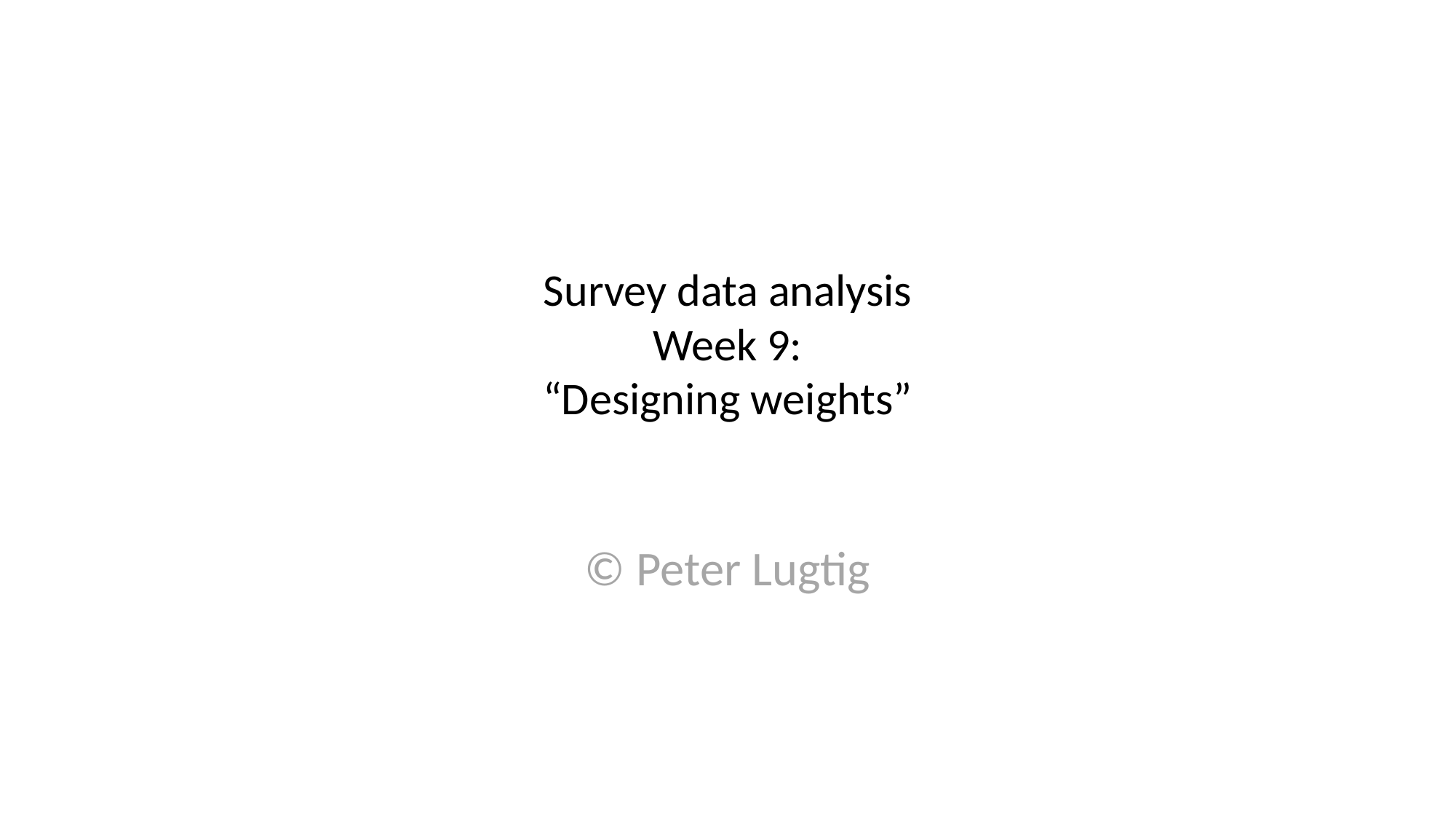

# Survey data analysis Week 9: “Designing weights”

© Peter Lugtig